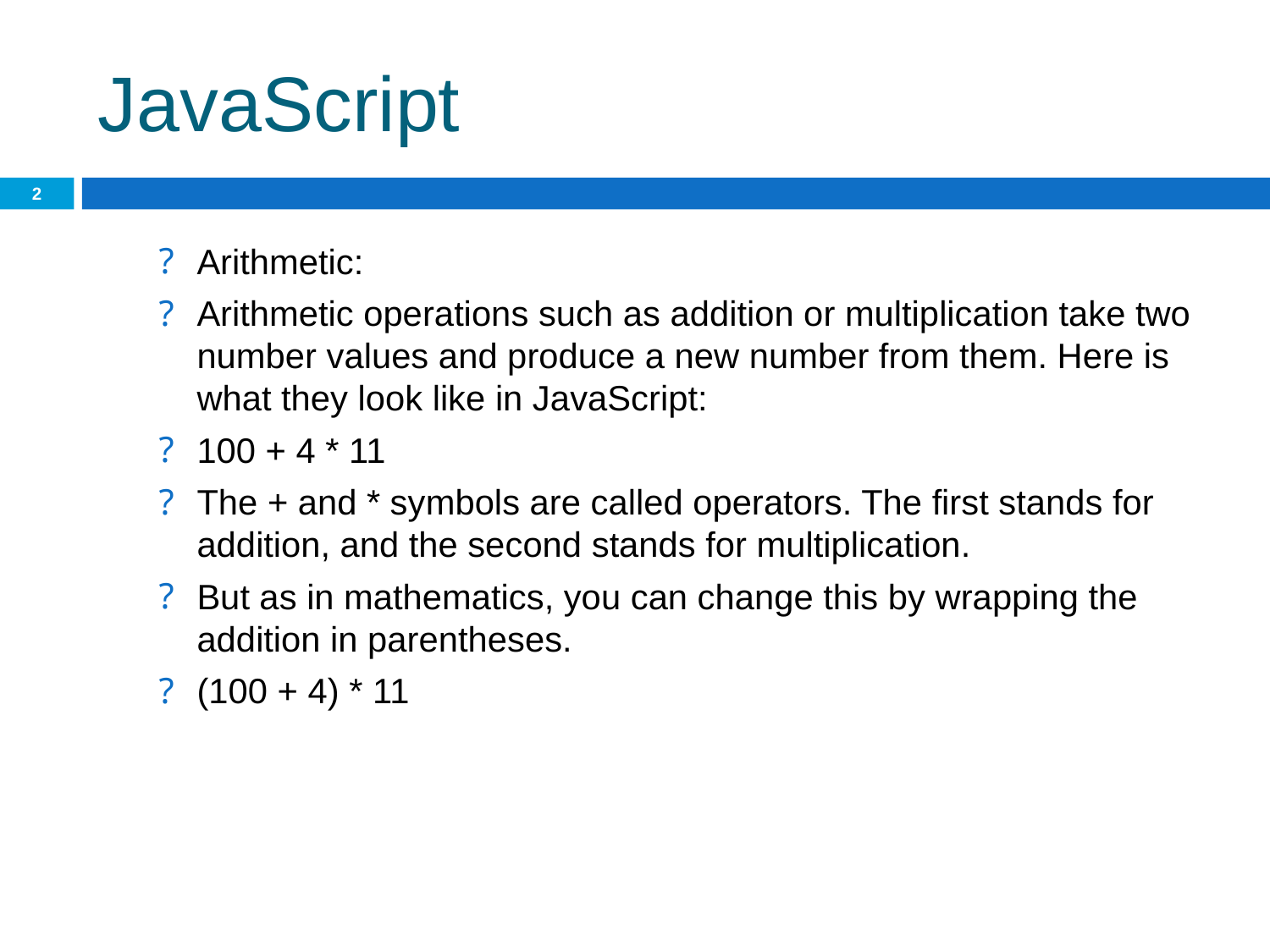

# JavaScript
2
Arithmetic:
Arithmetic operations such as addition or multiplication take two number values and produce a new number from them. Here is what they look like in JavaScript:
100 + 4 * 11
The + and * symbols are called operators. The first stands for addition, and the second stands for multiplication.
But as in mathematics, you can change this by wrapping the addition in parentheses.
(100 + 4) * 11